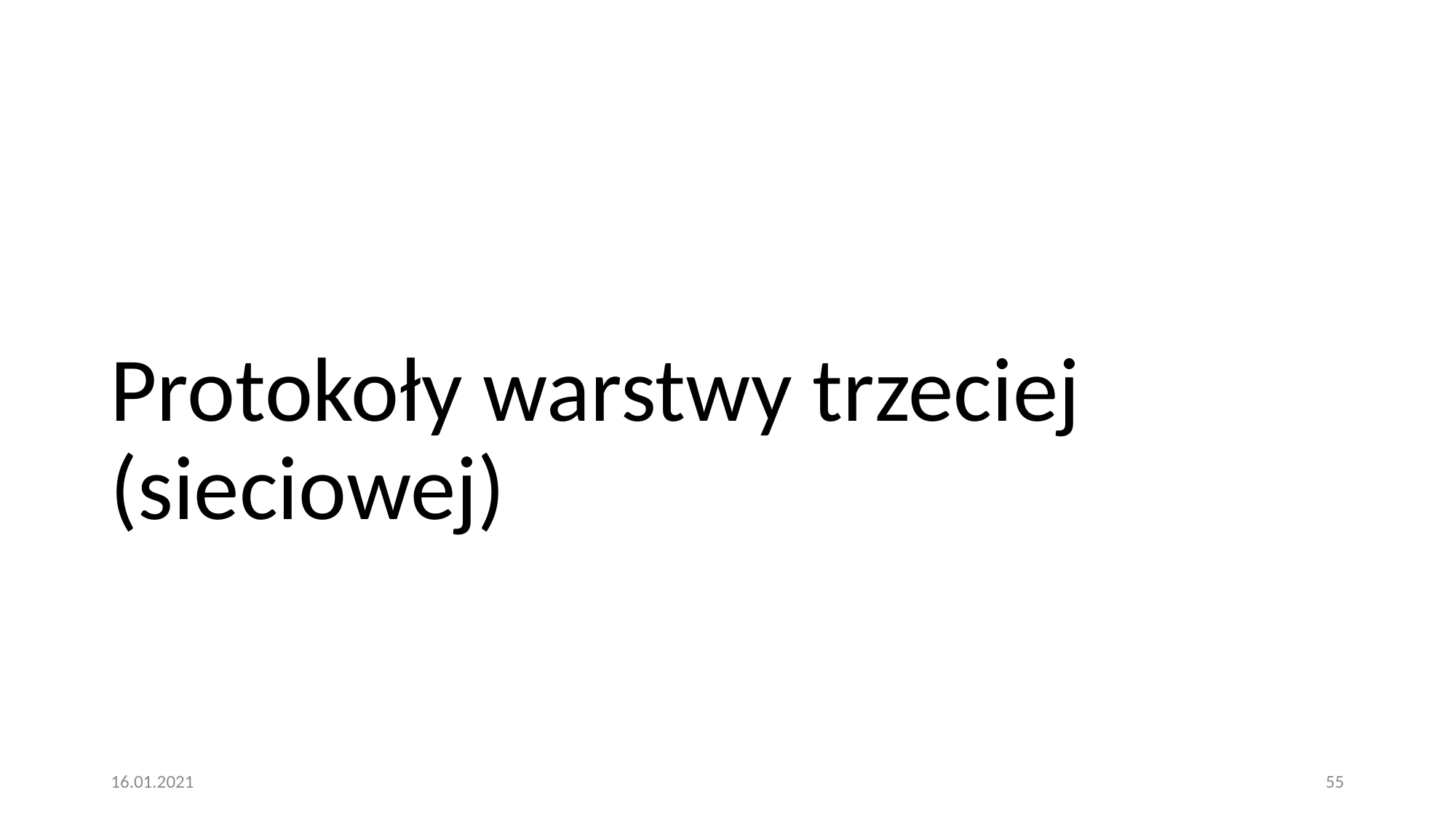

# Protokoły warstwy trzeciej (sieciowej)

16.01.2021
55